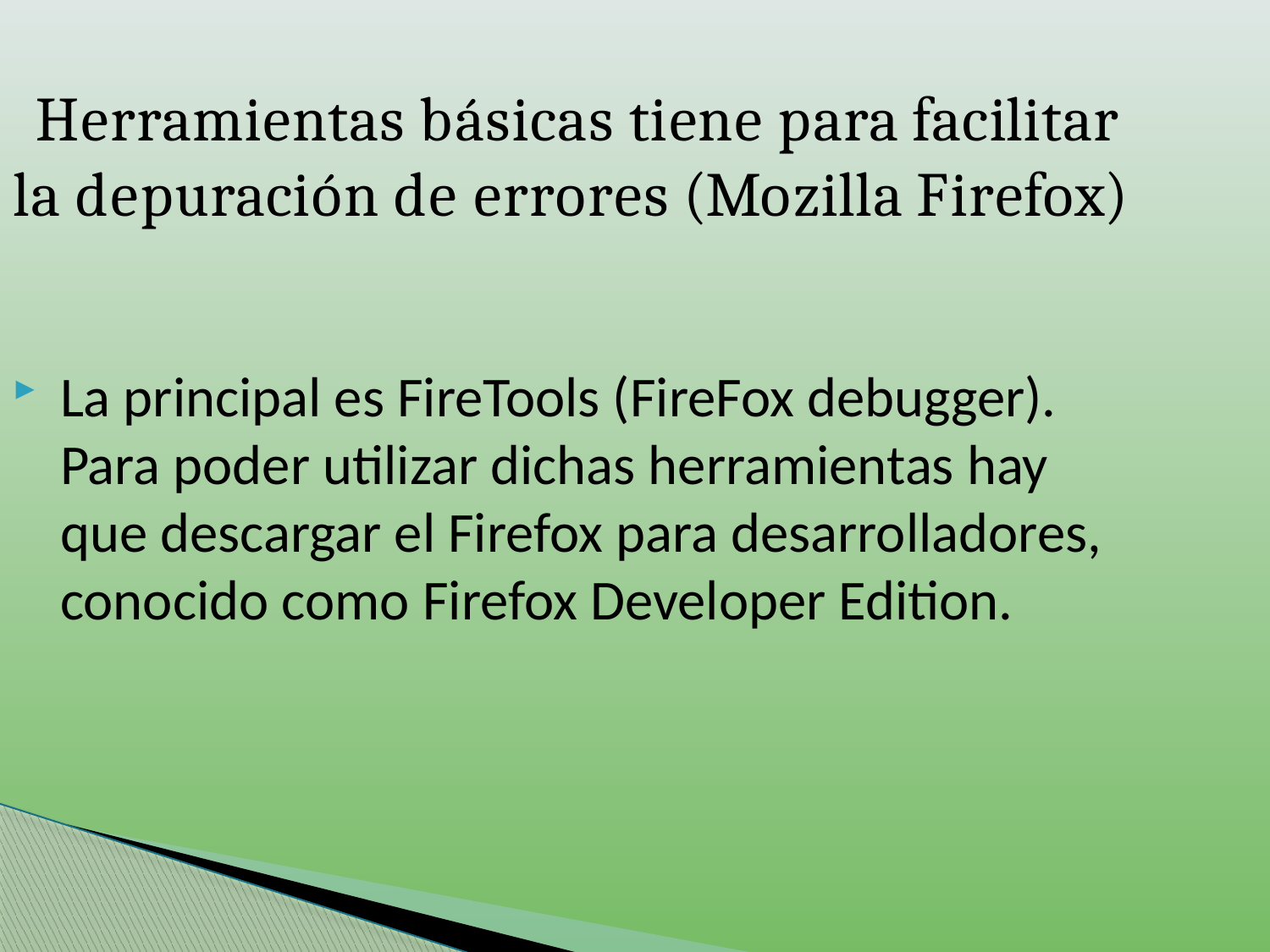

Herramientas básicas tiene para facilitar la depuración de errores (Mozilla Firefox)

La principal es FireTools (FireFox debugger). Para poder utilizar dichas herramientas hay que descargar el Firefox para desarrolladores, conocido como Firefox Developer Edition.